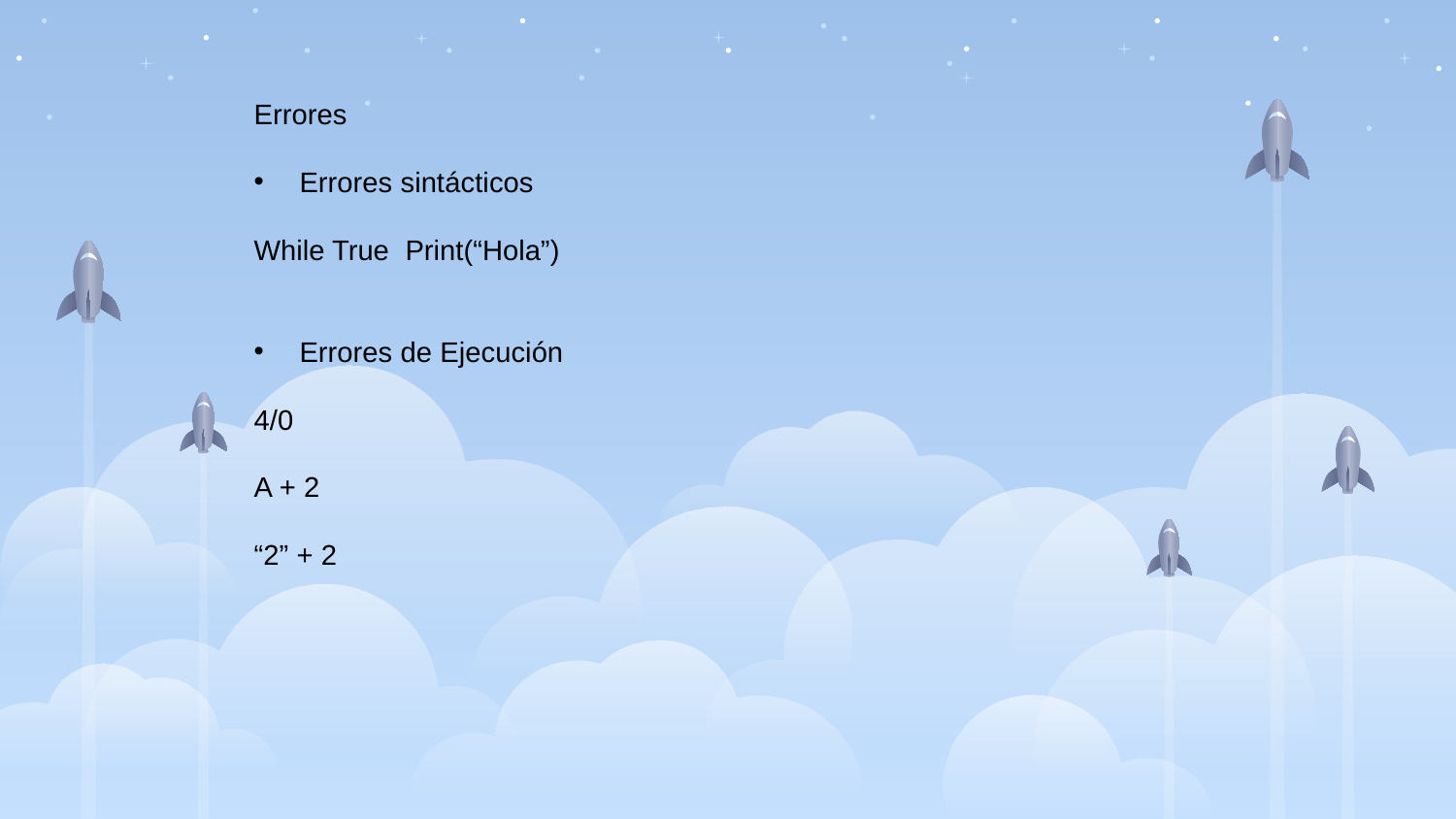

Errores

Errores sintácticos

While True  Print(“Hola”)

Errores de Ejecución

4/0

A + 2

“2” + 2